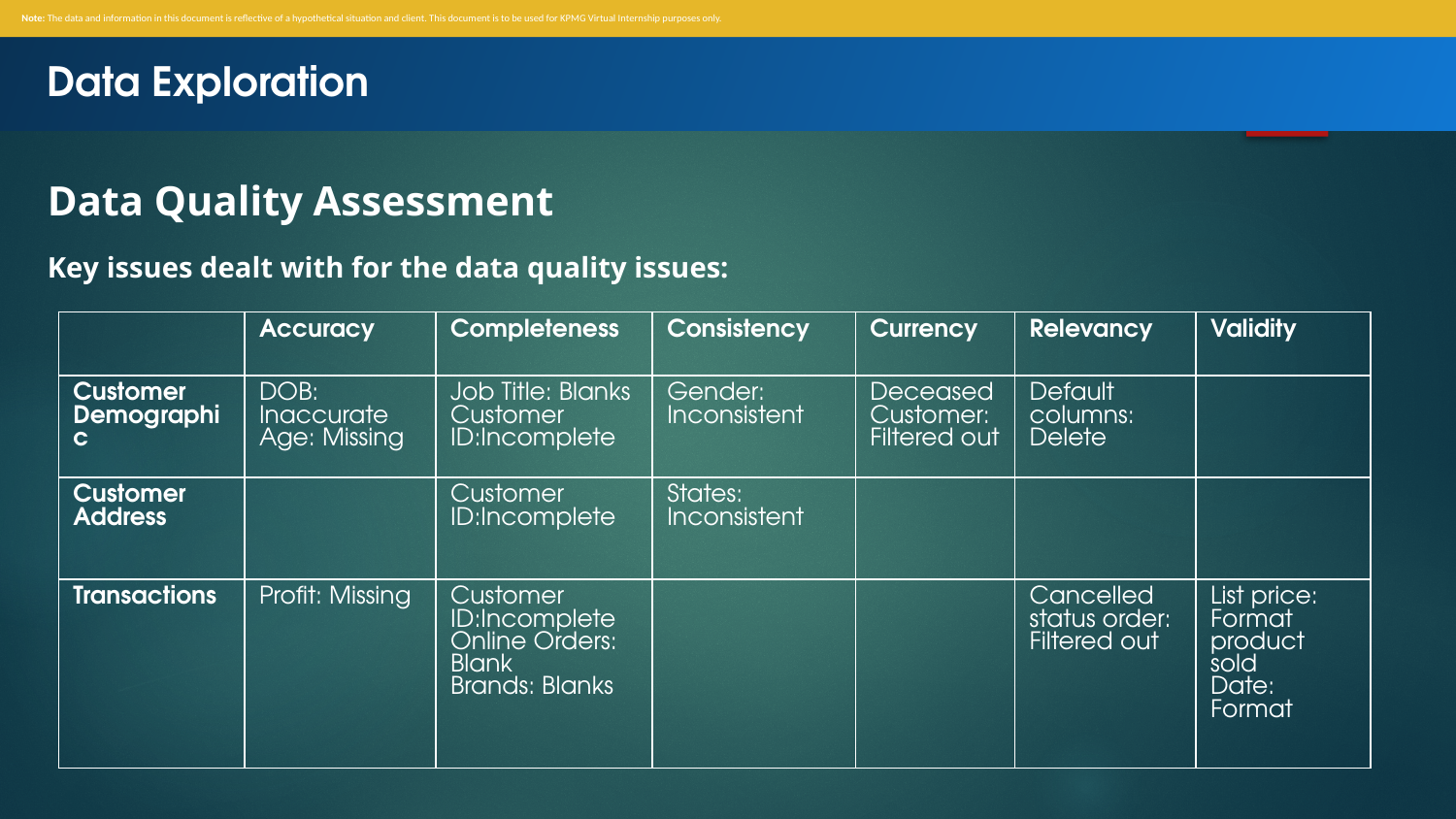

Note: The data and information in this document is reflective of a hypothetical situation and client. This document is to be used for KPMG Virtual Internship purposes only.
Data Exploration
Data Quality Assessment
Key issues dealt with for the data quality issues:
|  | Accuracy | Completeness | Consistency | Currency | Relevancy | Validity |
| --- | --- | --- | --- | --- | --- | --- |
| Customer Demographic | DOB: Inaccurate Age: Missing | Job Title: Blanks Customer ID:Incomplete | Gender: Inconsistent | Deceased Customer: Filtered out | Default columns: Delete |  |
| Customer Address |  | Customer ID:Incomplete | States: Inconsistent |  |  |  |
| Transactions | Profit: Missing | Customer ID:Incomplete Online Orders: Blank Brands: Blanks |  |  | Cancelled status order: Filtered out | List price: Format product sold Date: Format |